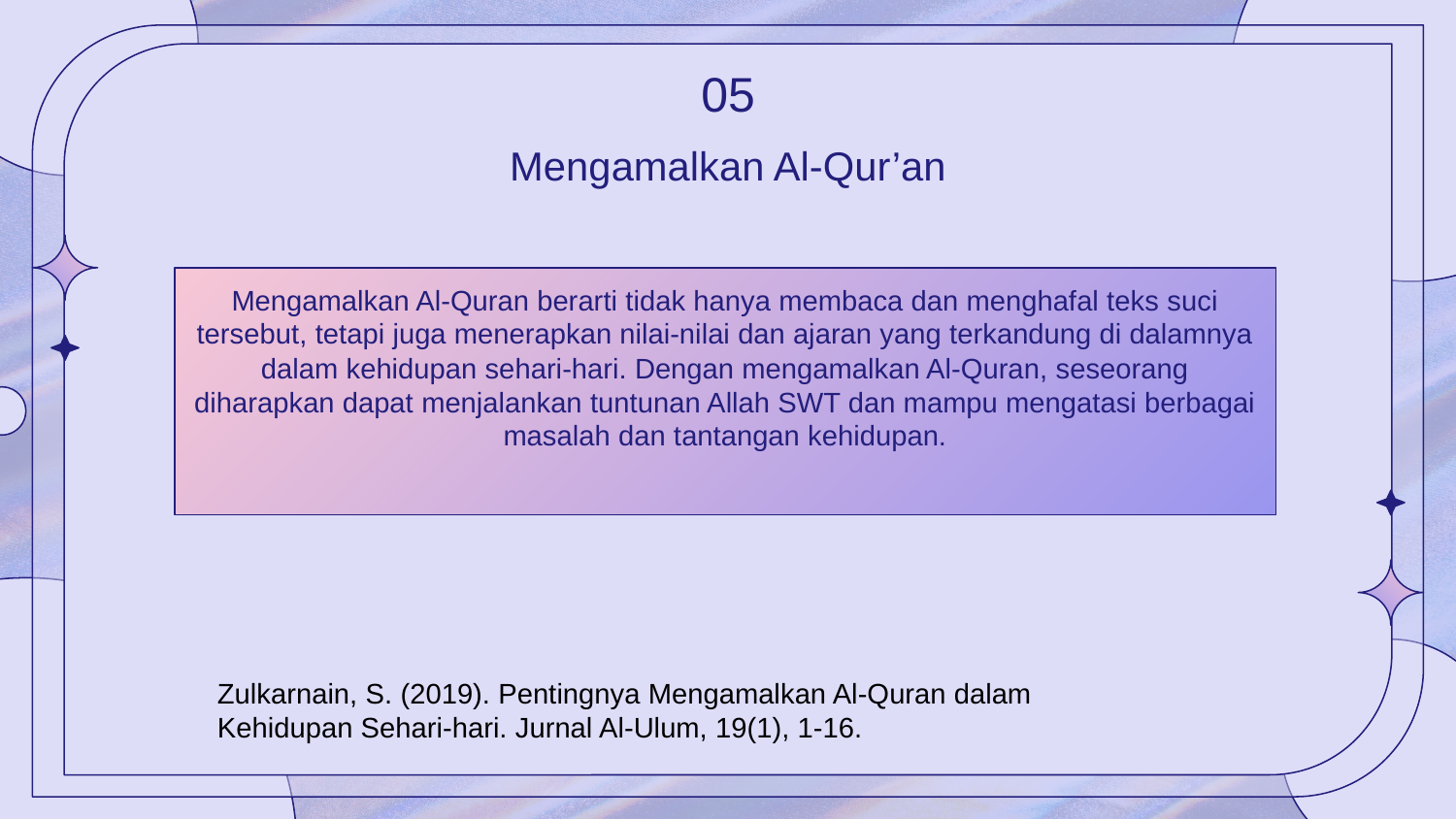

05
# Mengamalkan Al-Qur’an

Mengamalkan Al-Quran berarti tidak hanya membaca dan menghafal teks suci tersebut, tetapi juga menerapkan nilai-nilai dan ajaran yang terkandung di dalamnya dalam kehidupan sehari-hari. Dengan mengamalkan Al-Quran, seseorang diharapkan dapat menjalankan tuntunan Allah SWT dan mampu mengatasi berbagai masalah dan tantangan kehidupan.

Zulkarnain, S. (2019). Pentingnya Mengamalkan Al-Quran dalam Kehidupan Sehari-hari. Jurnal Al-Ulum, 19(1), 1-16.